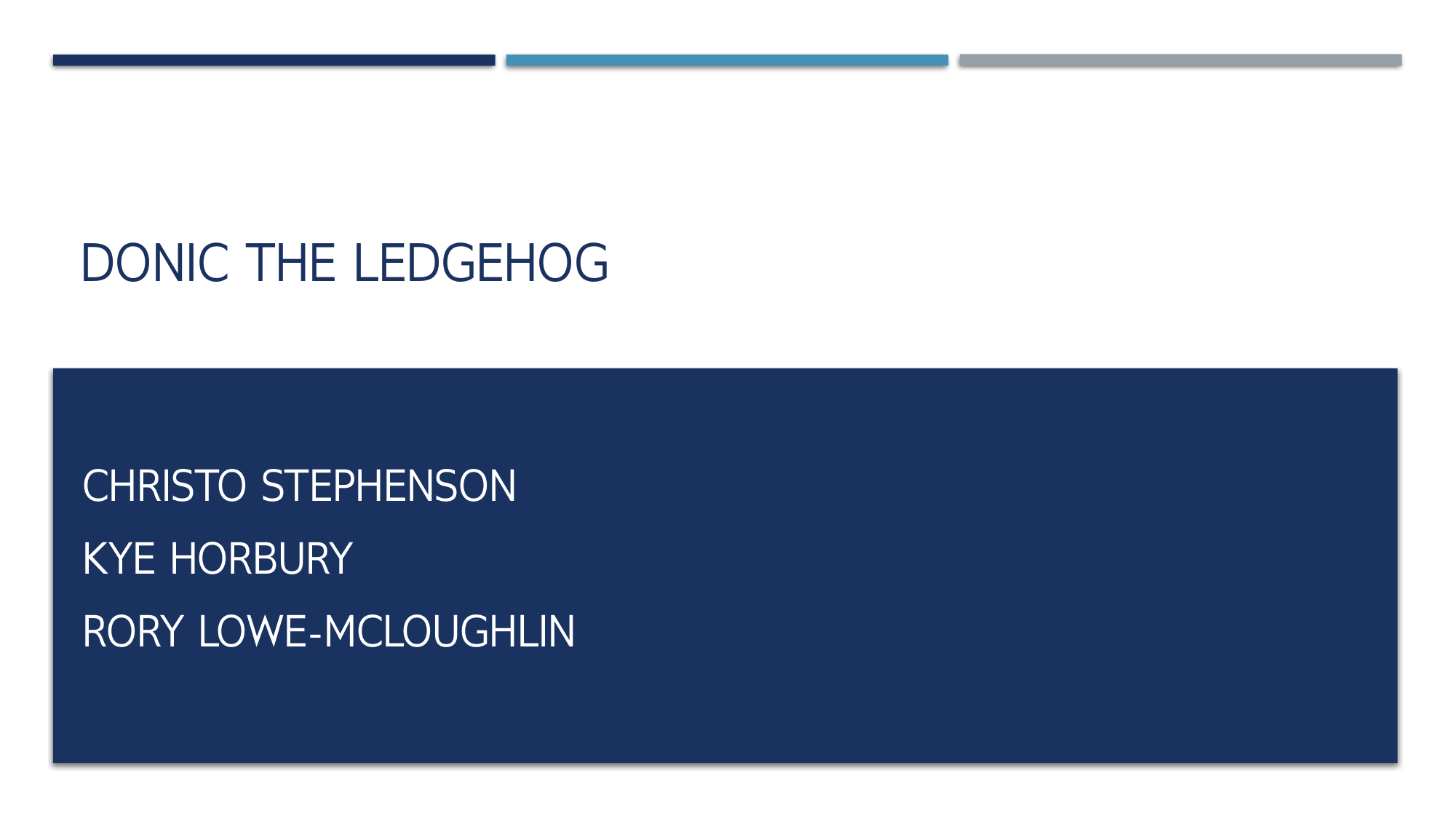

# Donic the ledgehog
Christo Stephenson
Kye horbury
Rory lowe-mcloughlin